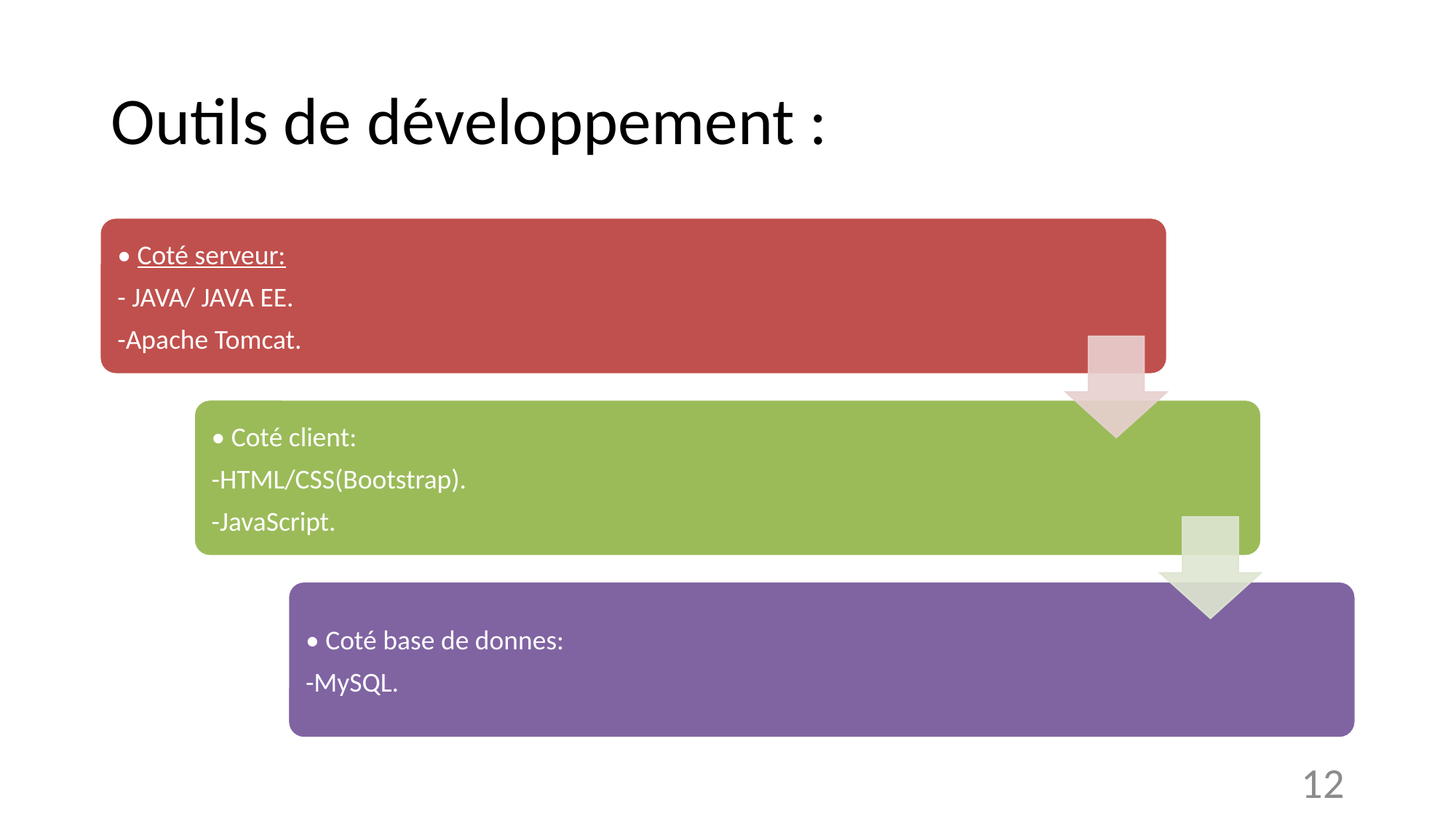

# Outils de développement :
• Coté serveur:
- JAVA/ JAVA EE.
-Apache Tomcat.
• Coté client:
-HTML/CSS(Bootstrap).
-JavaScript.
• Coté base de donnes:
-MySQL.

12